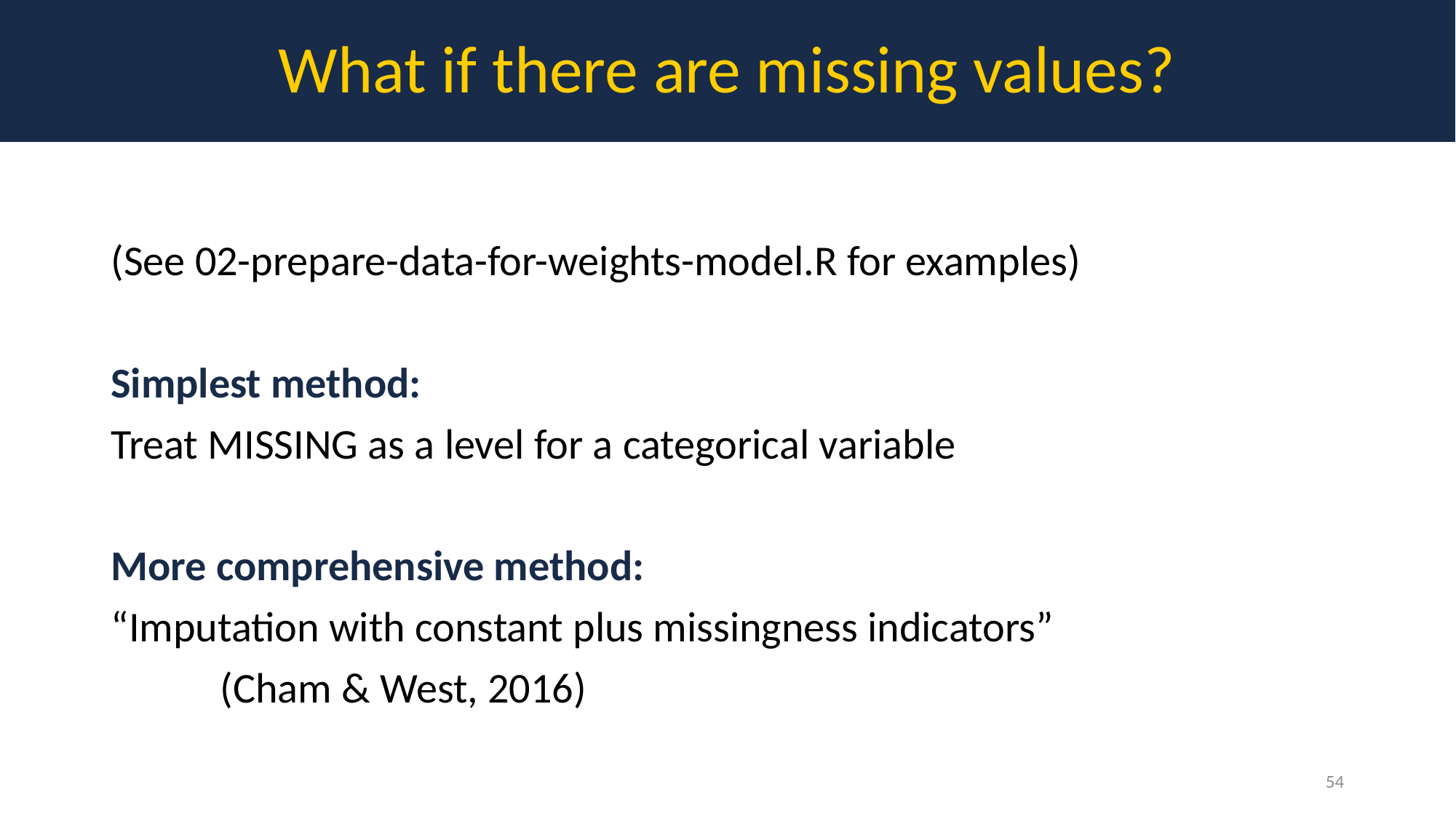

What if there are missing values?

(See 02-prepare-data-for-weights-model.R for examples)

Simplest method:
Treat MISSING as a level for a categorical variable

More comprehensive method:
“Imputation with constant plus missingness indicators”
	(Cham & West, 2016)
54